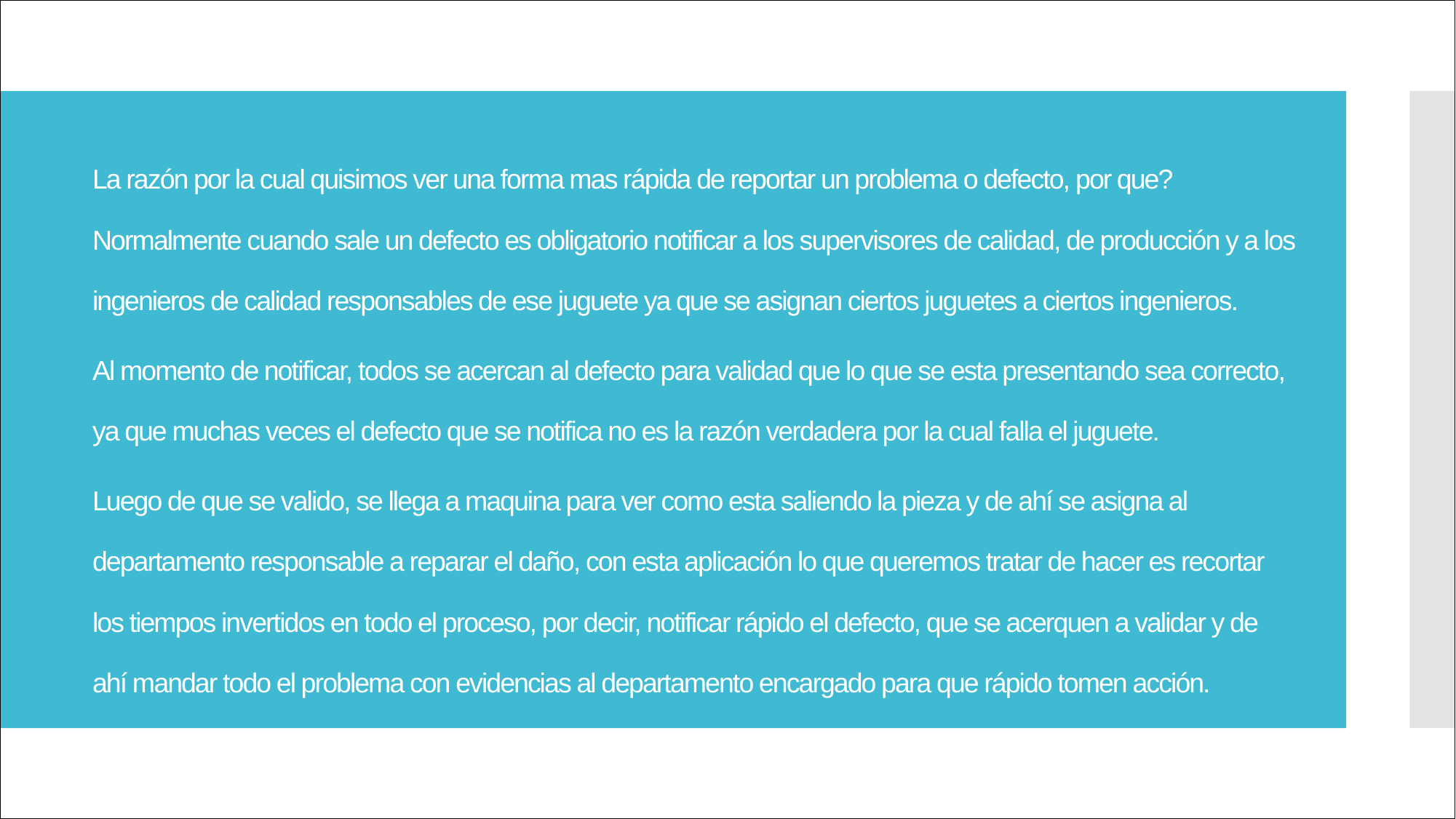

La razón por la cual quisimos ver una forma mas rápida de reportar un problema o defecto, por que? Normalmente cuando sale un defecto es obligatorio notificar a los supervisores de calidad, de producción y a los ingenieros de calidad responsables de ese juguete ya que se asignan ciertos juguetes a ciertos ingenieros.
Al momento de notificar, todos se acercan al defecto para validad que lo que se esta presentando sea correcto, ya que muchas veces el defecto que se notifica no es la razón verdadera por la cual falla el juguete.
Luego de que se valido, se llega a maquina para ver como esta saliendo la pieza y de ahí se asigna al departamento responsable a reparar el daño, con esta aplicación lo que queremos tratar de hacer es recortar los tiempos invertidos en todo el proceso, por decir, notificar rápido el defecto, que se acerquen a validar y de ahí mandar todo el problema con evidencias al departamento encargado para que rápido tomen acción.